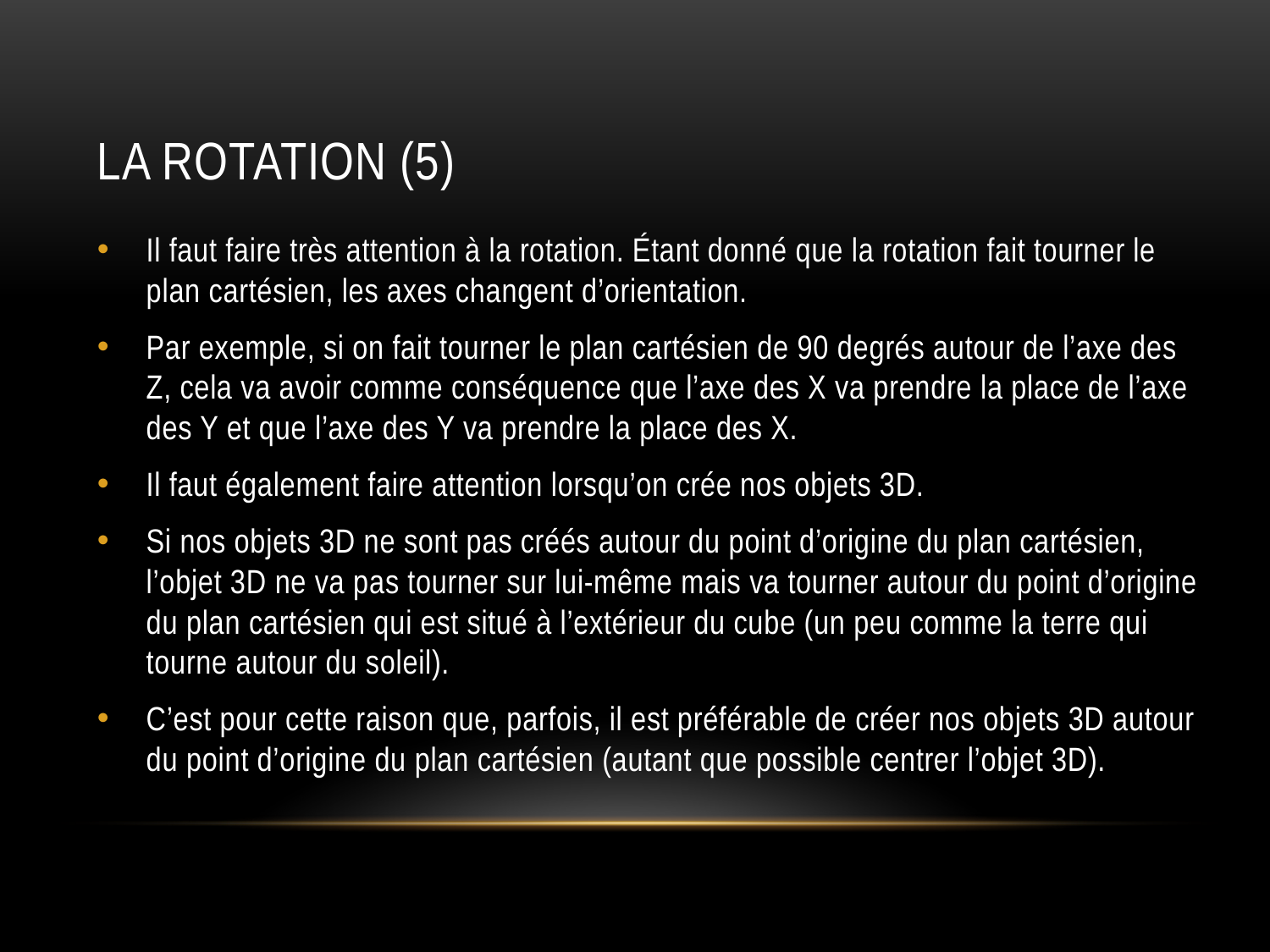

# La rotation (5)
Il faut faire très attention à la rotation. Étant donné que la rotation fait tourner le plan cartésien, les axes changent d’orientation.
Par exemple, si on fait tourner le plan cartésien de 90 degrés autour de l’axe des Z, cela va avoir comme conséquence que l’axe des X va prendre la place de l’axe des Y et que l’axe des Y va prendre la place des X.
Il faut également faire attention lorsqu’on crée nos objets 3D.
Si nos objets 3D ne sont pas créés autour du point d’origine du plan cartésien, l’objet 3D ne va pas tourner sur lui-même mais va tourner autour du point d’origine du plan cartésien qui est situé à l’extérieur du cube (un peu comme la terre qui tourne autour du soleil).
C’est pour cette raison que, parfois, il est préférable de créer nos objets 3D autour du point d’origine du plan cartésien (autant que possible centrer l’objet 3D).